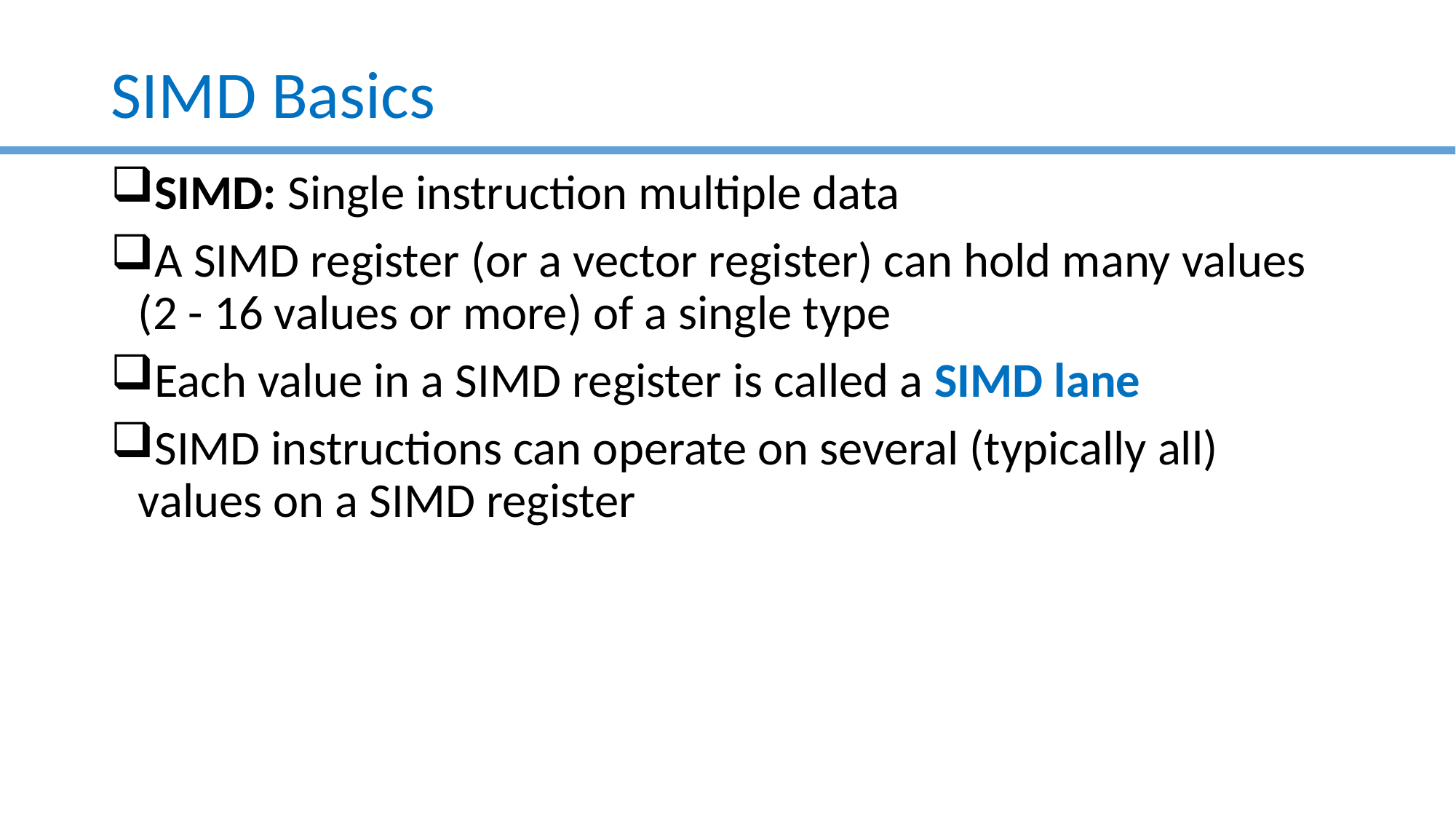

# SIMD Basics
SIMD: Single instruction multiple data
A SIMD register (or a vector register) can hold many values (2 - 16 values or more) of a single type
Each value in a SIMD register is called a SIMD lane
SIMD instructions can operate on several (typically all) values on a SIMD register
9